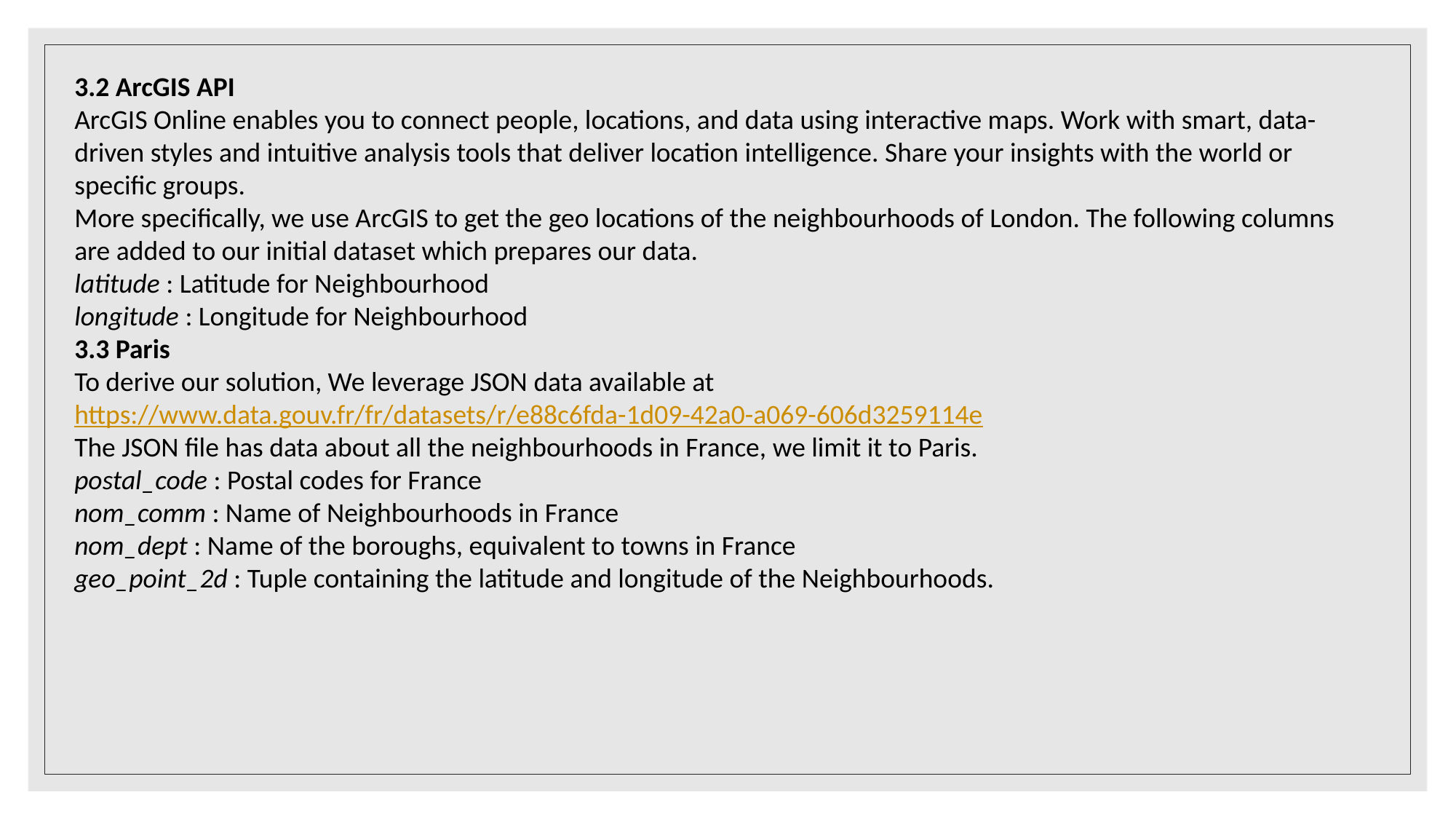

3.2 ArcGIS API
ArcGIS Online enables you to connect people, locations, and data using interactive maps. Work with smart, data-driven styles and intuitive analysis tools that deliver location intelligence. Share your insights with the world or specific groups.
More specifically, we use ArcGIS to get the geo locations of the neighbourhoods of London. The following columns are added to our initial dataset which prepares our data.
latitude : Latitude for Neighbourhood
longitude : Longitude for Neighbourhood
3.3 Paris
To derive our solution, We leverage JSON data available at https://www.data.gouv.fr/fr/datasets/r/e88c6fda-1d09-42a0-a069-606d3259114e
The JSON file has data about all the neighbourhoods in France, we limit it to Paris.
postal_code : Postal codes for France
nom_comm : Name of Neighbourhoods in France
nom_dept : Name of the boroughs, equivalent to towns in France
geo_point_2d : Tuple containing the latitude and longitude of the Neighbourhoods.